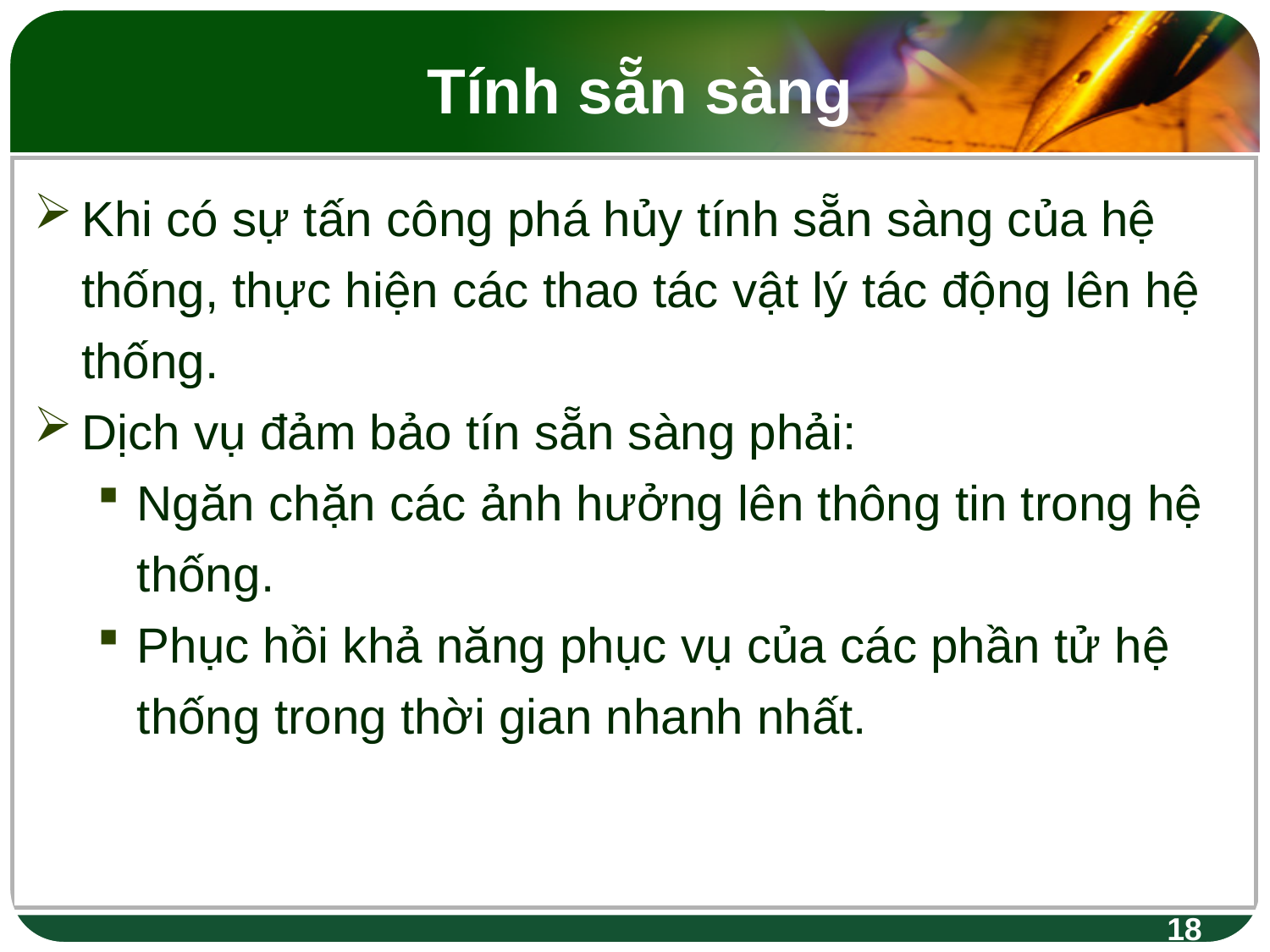

Tính sẵn sàng
Khi có sự tấn công phá hủy tính sẵn sàng của hệ thống, thực hiện các thao tác vật lý tác động lên hệ thống.
Dịch vụ đảm bảo tín sẵn sàng phải:
Ngăn chặn các ảnh hưởng lên thông tin trong hệ thống.
Phục hồi khả năng phục vụ của các phần tử hệ thống trong thời gian nhanh nhất.